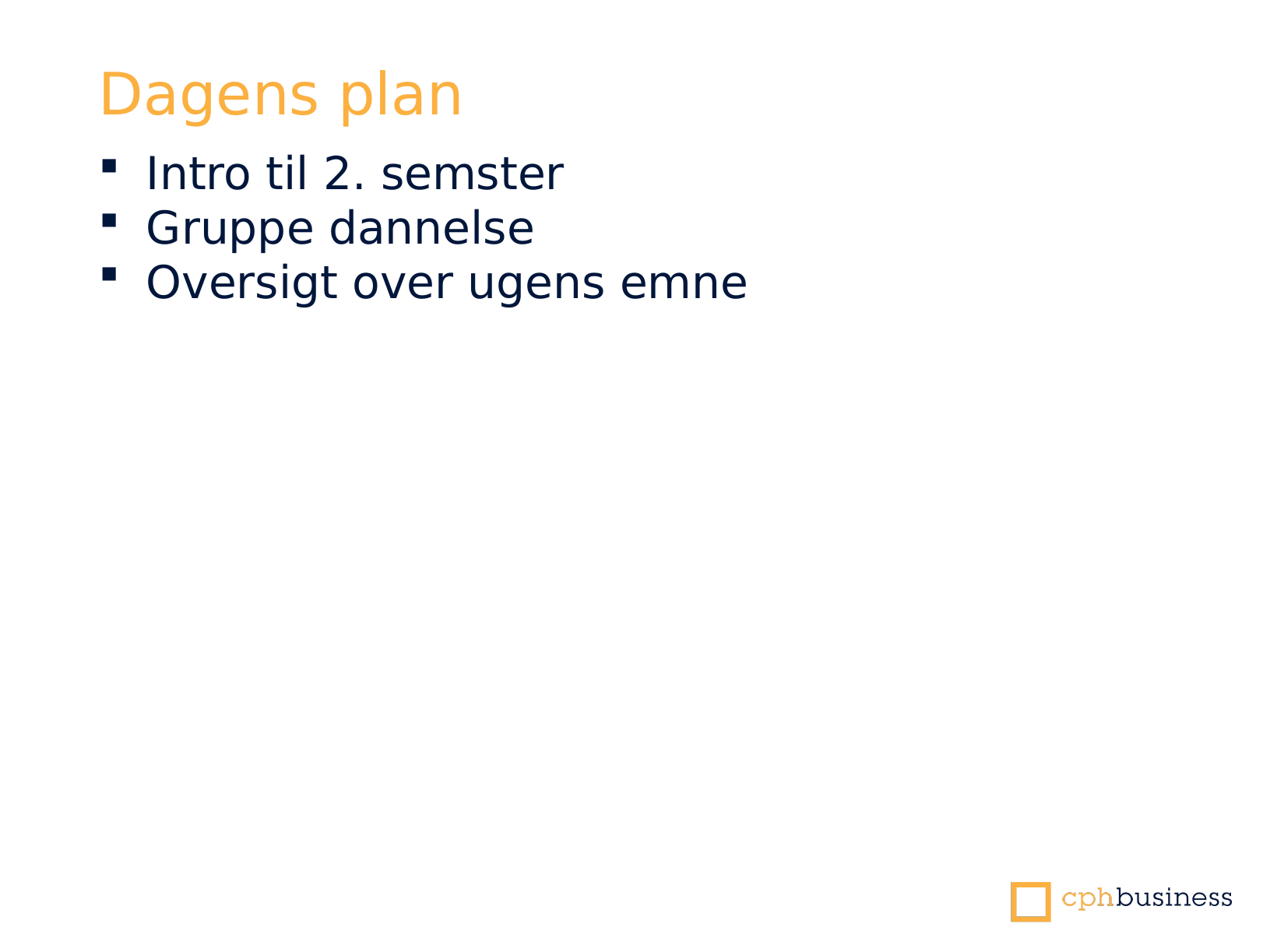

# Dagens plan
Intro til 2. semster
Gruppe dannelse
Oversigt over ugens emne